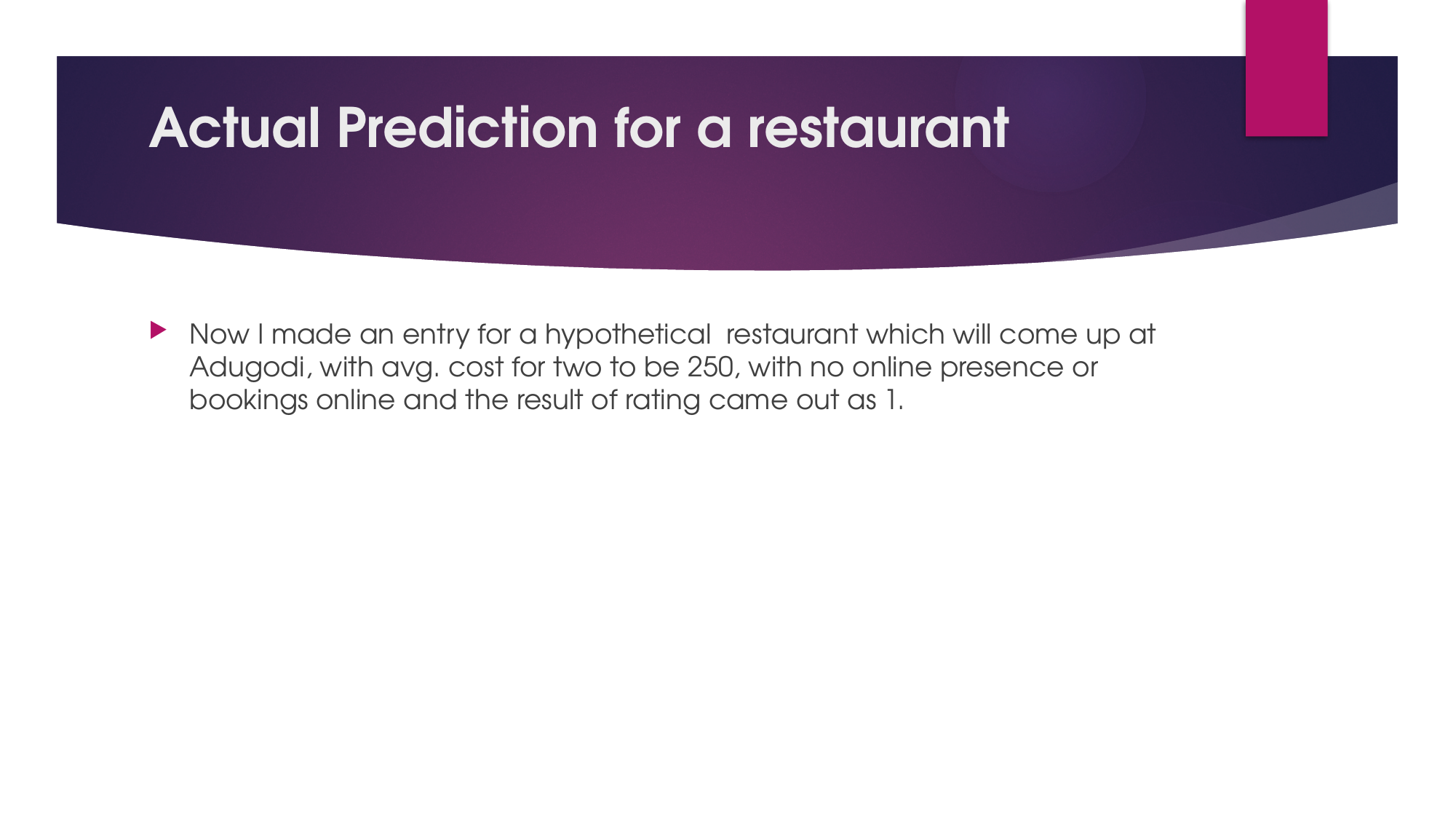

# Actual Prediction for a restaurant
Now I made an entry for a hypothetical  restaurant which will come up at Adugodi, with avg. cost for two to be 250, with no online presence or bookings online and the result of rating came out as 1.